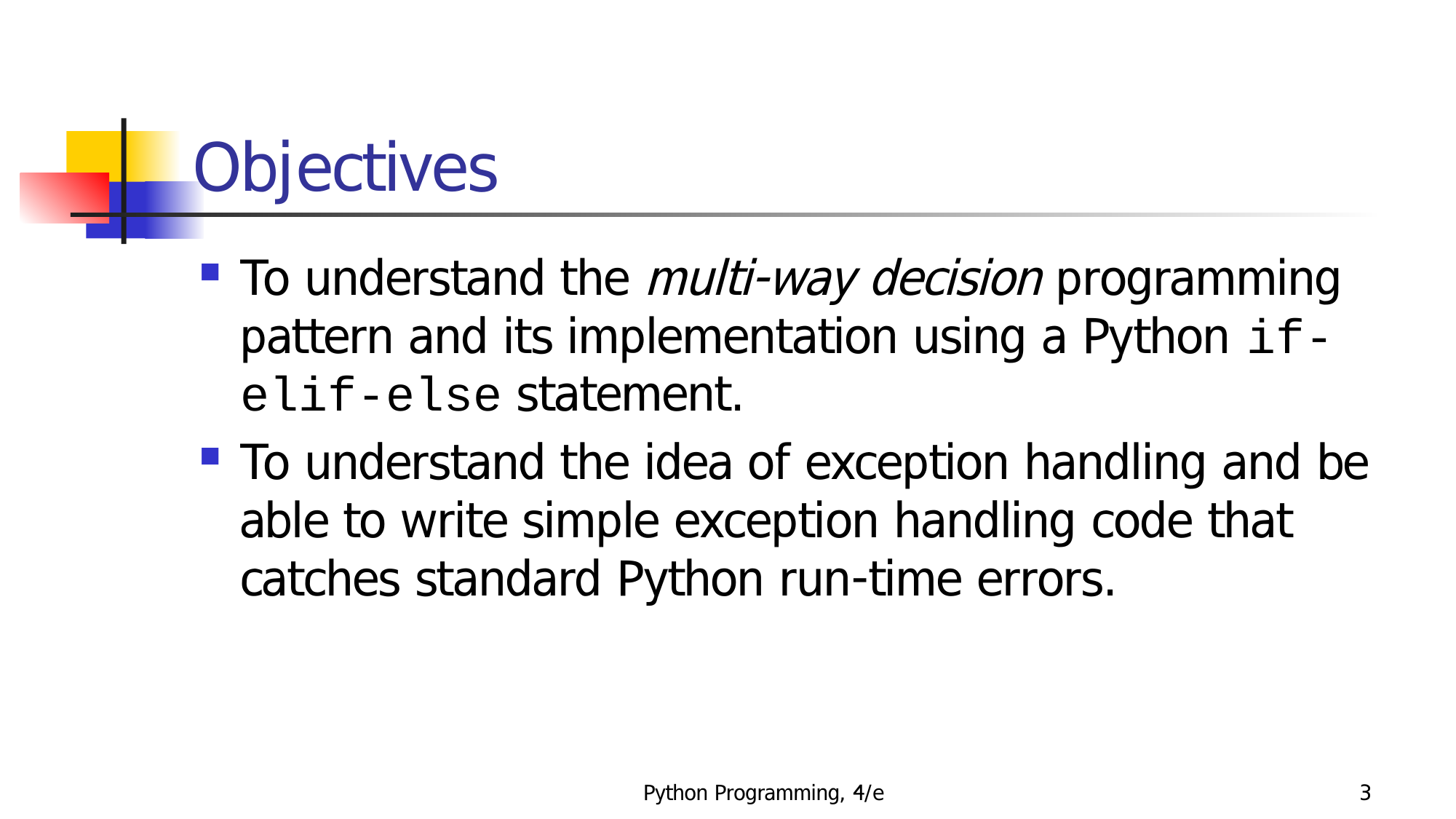

# Objectives
To understand the multi-way decision programming pattern and its implementation using a Python if-elif-else statement.
To understand the idea of exception handling and be able to write simple exception handling code that catches standard Python run-time errors.
Python Programming, 4/e
3